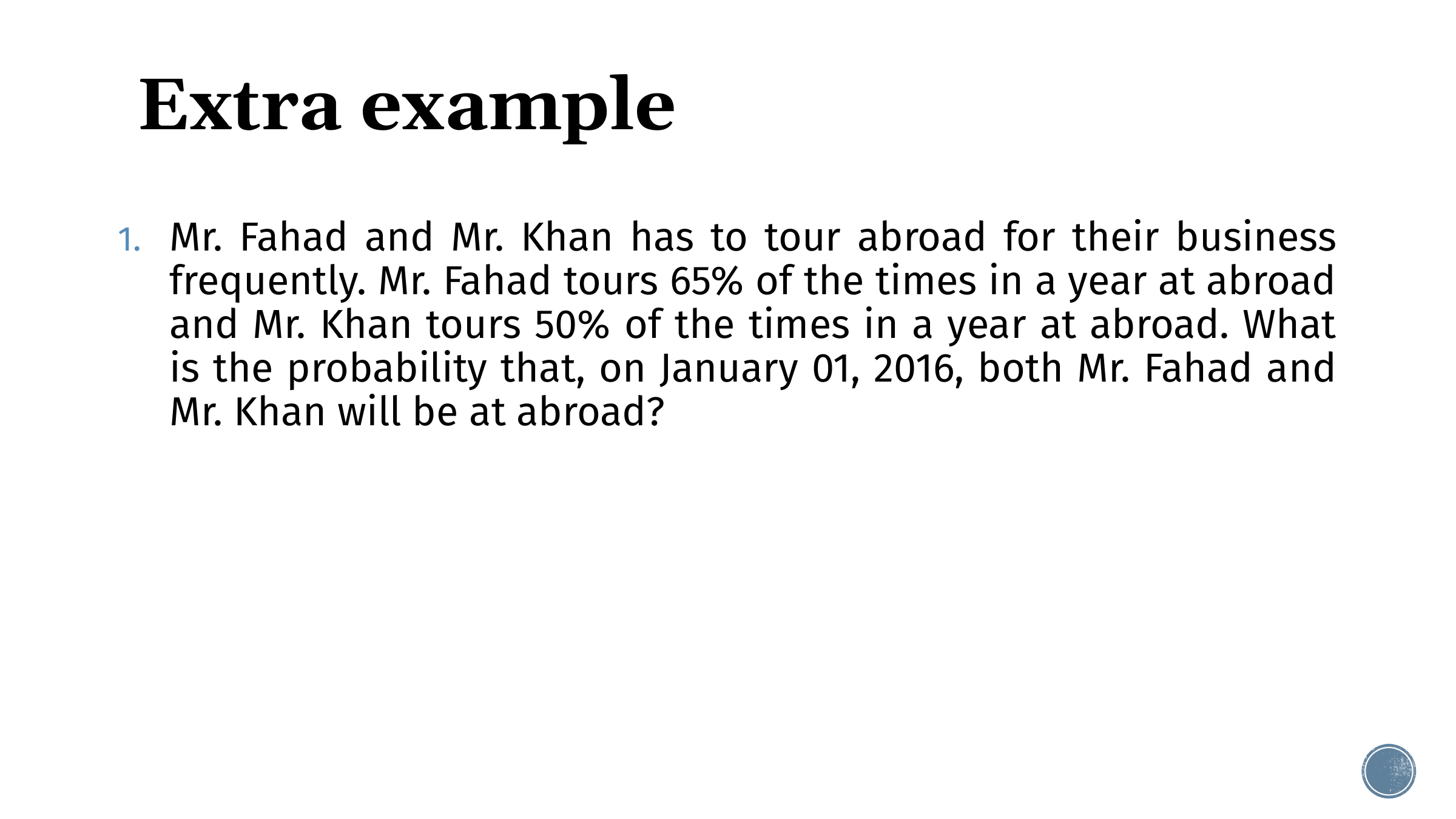

# Extra example
Mr. Fahad and Mr. Khan has to tour abroad for their business frequently. Mr. Fahad tours 65% of the times in a year at abroad and Mr. Khan tours 50% of the times in a year at abroad. What is the probability that, on January 01, 2016, both Mr. Fahad and Mr. Khan will be at abroad?